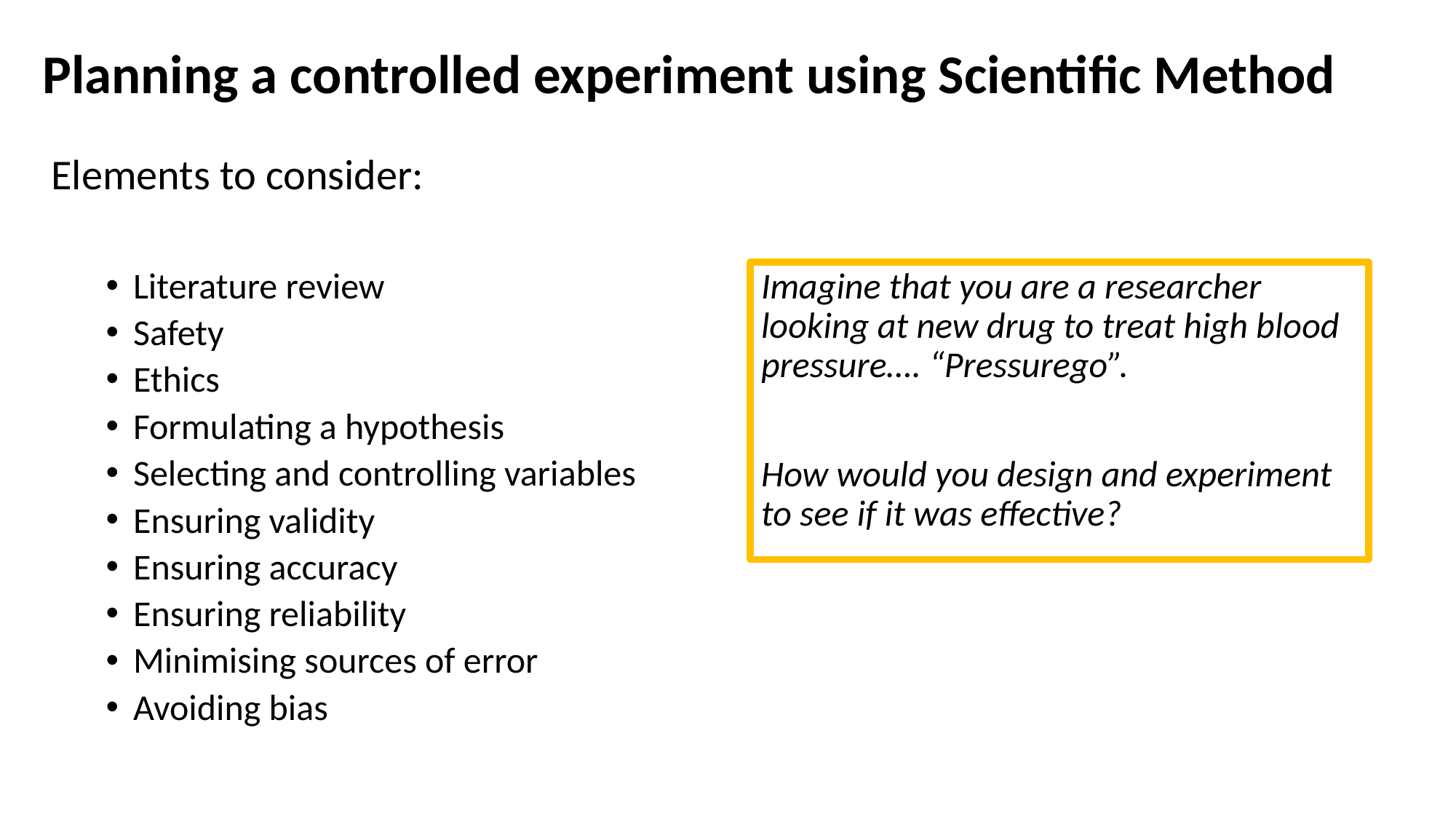

# Planning a controlled experiment using Scientific Method
Elements to consider:

Literature review
Safety
Ethics
Formulating a hypothesis
Selecting and controlling variables
Ensuring validity
Ensuring accuracy
Ensuring reliability
Minimising sources of error
Avoiding bias
Imagine that you are a researcher looking at new drug to treat high blood pressure…. “Pressurego”.

How would you design and experiment to see if it was effective?